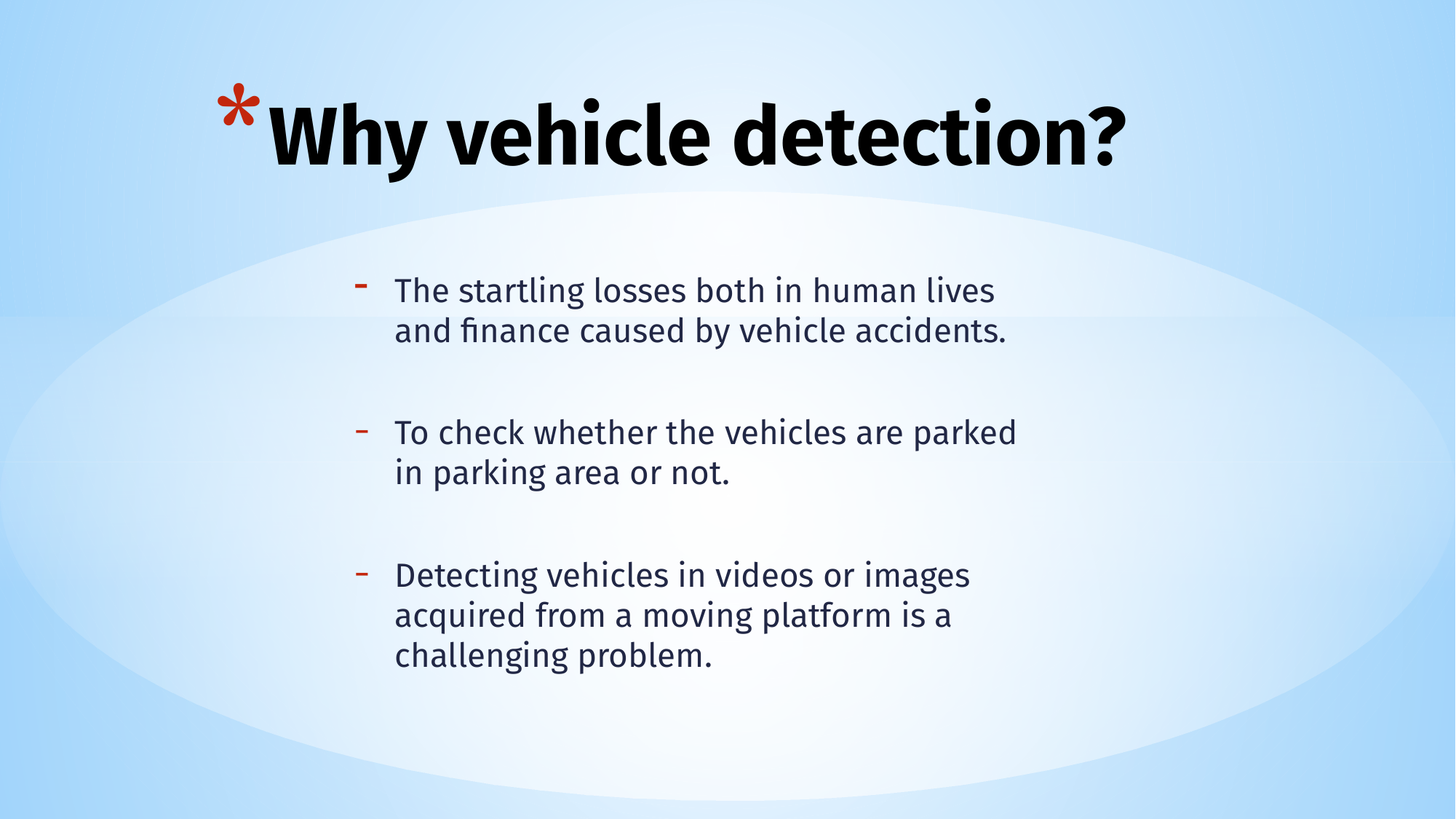

# Why vehicle detection?
The startling losses both in human lives and finance caused by vehicle accidents.

To check whether the vehicles are parked in parking area or not.

Detecting vehicles in videos or images acquired from a moving platform is a challenging problem.